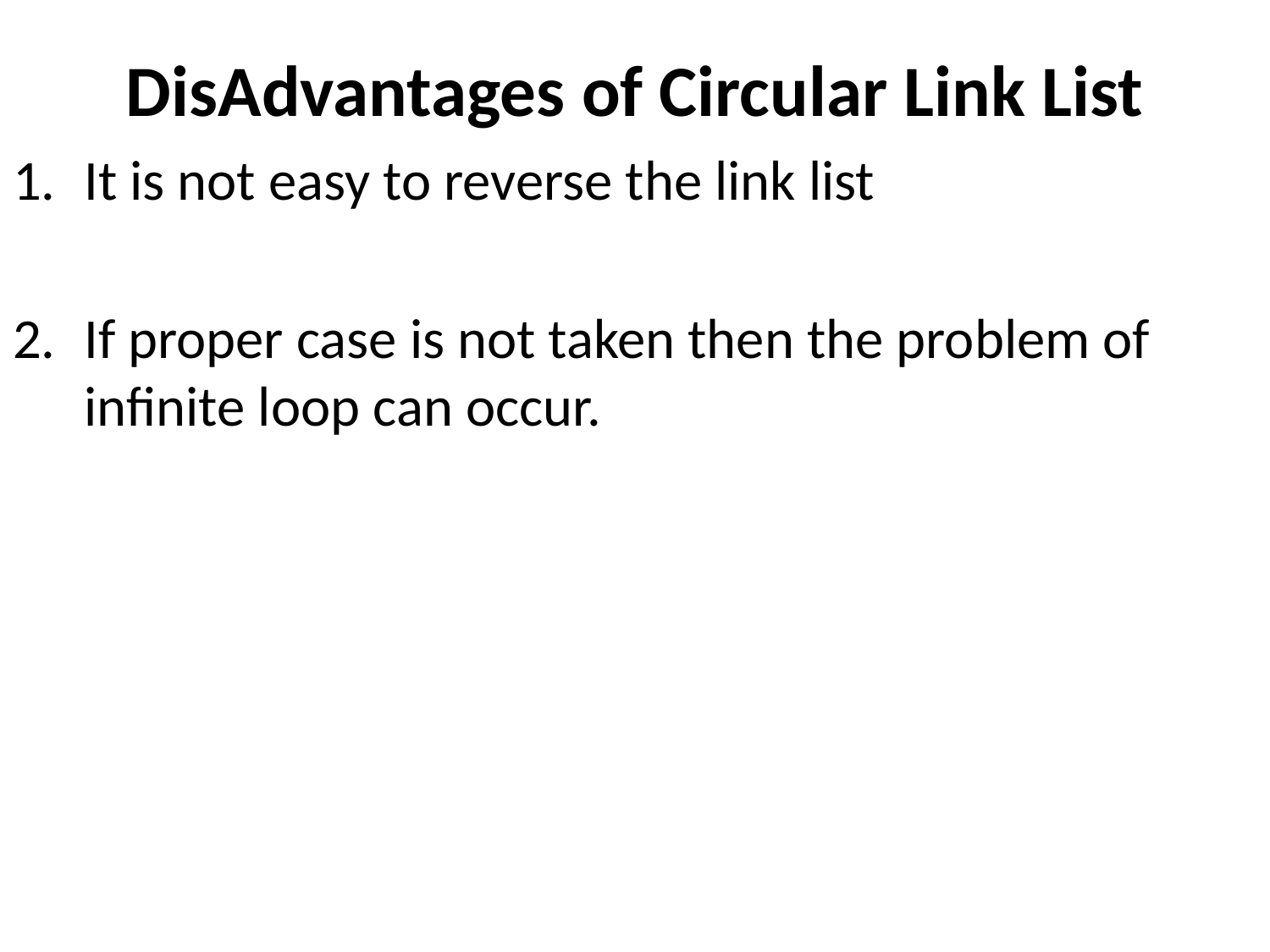

# DisAdvantages of Circular Link List
It is not easy to reverse the link list

If proper case is not taken then the problem of infinite loop can occur.